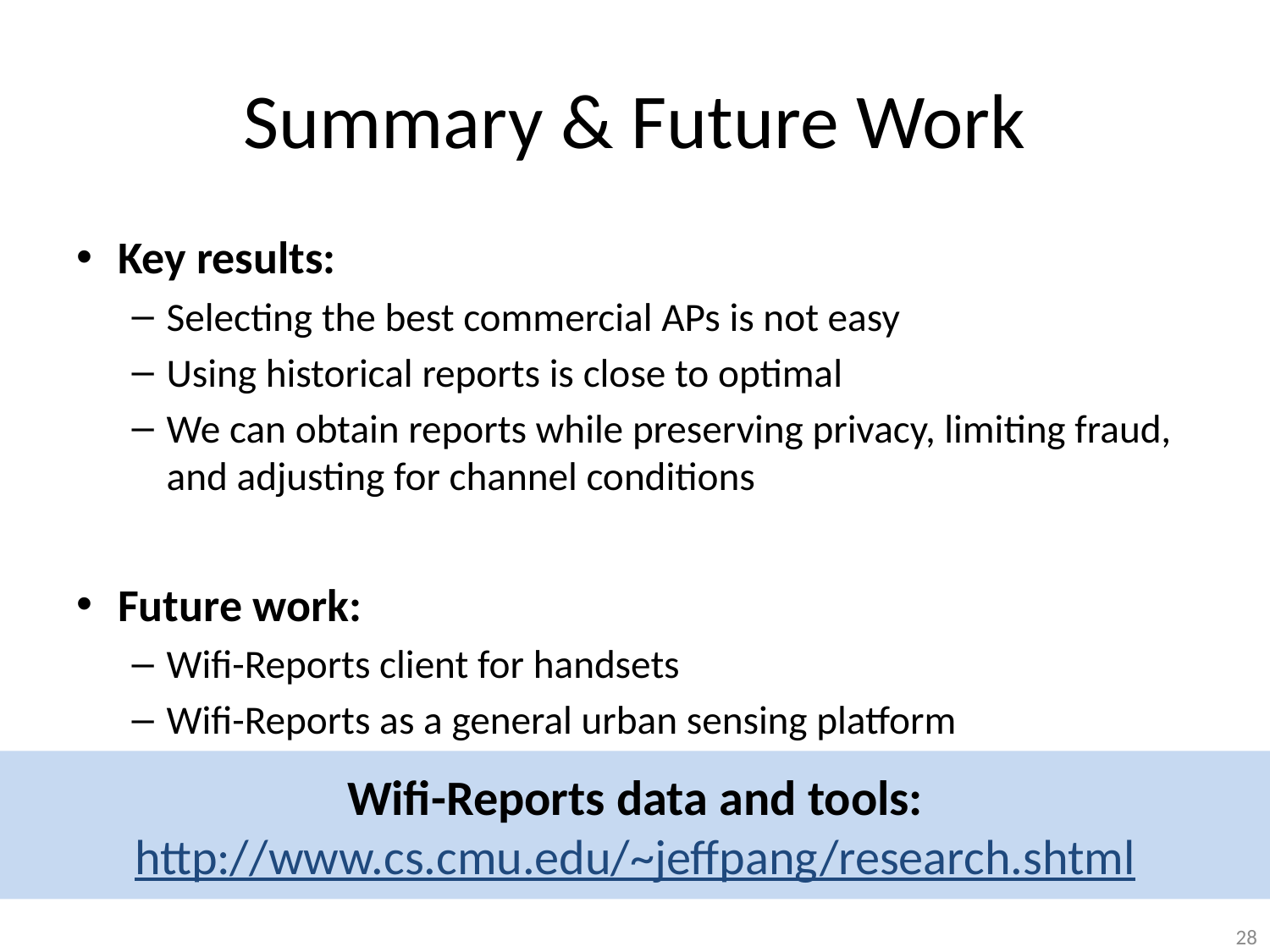

# Summary & Future Work
Key results:
Selecting the best commercial APs is not easy
Using historical reports is close to optimal
We can obtain reports while preserving privacy, limiting fraud, and adjusting for channel conditions

Future work:
Wifi-Reports client for handsets
Wifi-Reports as a general urban sensing platform
Wifi-Reports data and tools:
http://www.cs.cmu.edu/~jeffpang/research.shtml
28